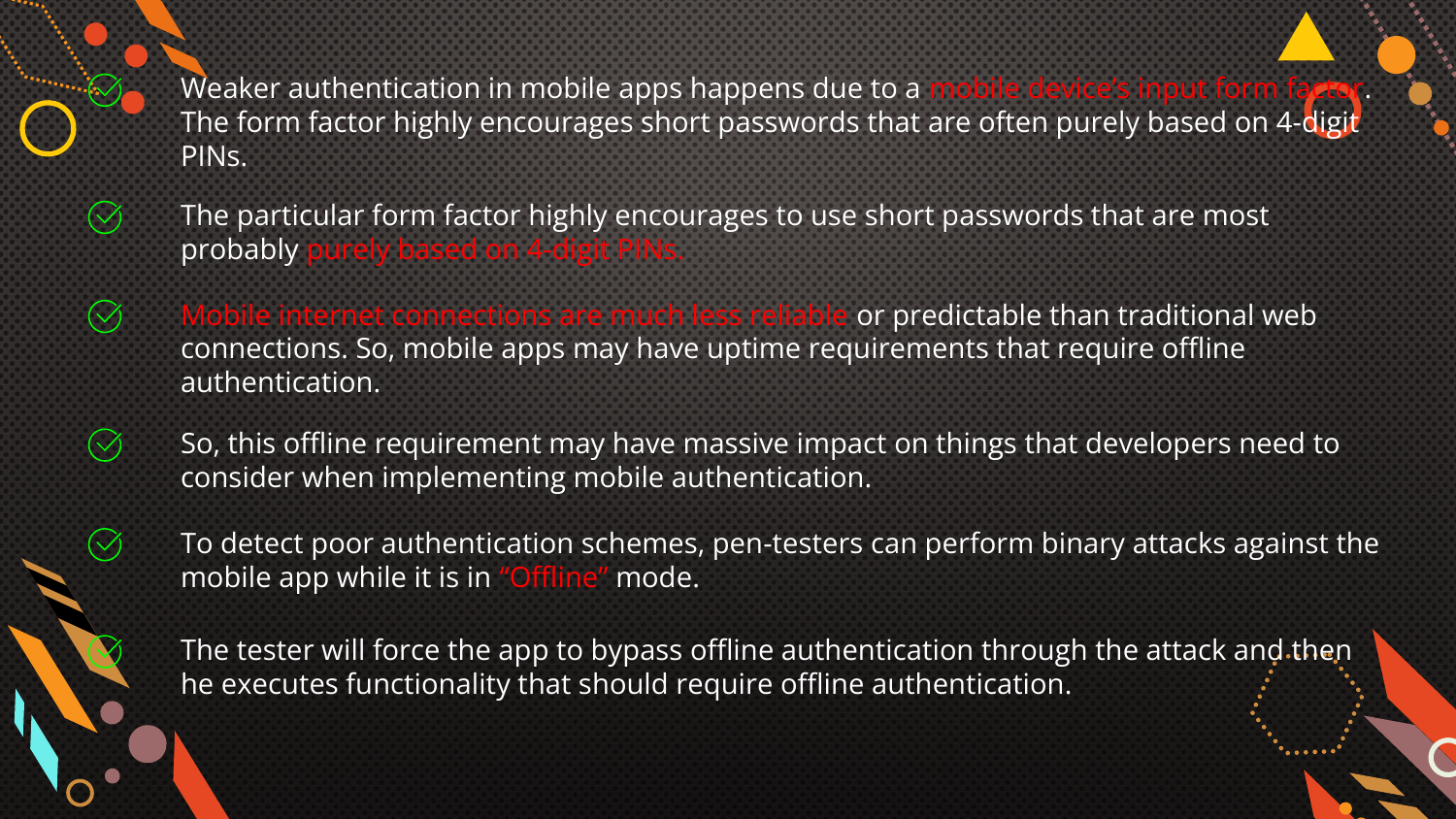

Weaker authentication in mobile apps happens due to a mobile device’s input form factor. The form factor highly encourages short passwords that are often purely based on 4-digit PINs.

The particular form factor highly encourages to use short passwords that are most probably purely based on 4-digit PINs.

Mobile internet connections are much less reliable or predictable than traditional web connections. So, mobile apps may have uptime requirements that require offline authentication.

So, this offline requirement may have massive impact on things that developers need to consider when implementing mobile authentication.

To detect poor authentication schemes, pen-testers can perform binary attacks against the mobile app while it is in “Offline” mode.

The tester will force the app to bypass offline authentication through the attack and then he executes functionality that should require offline authentication.